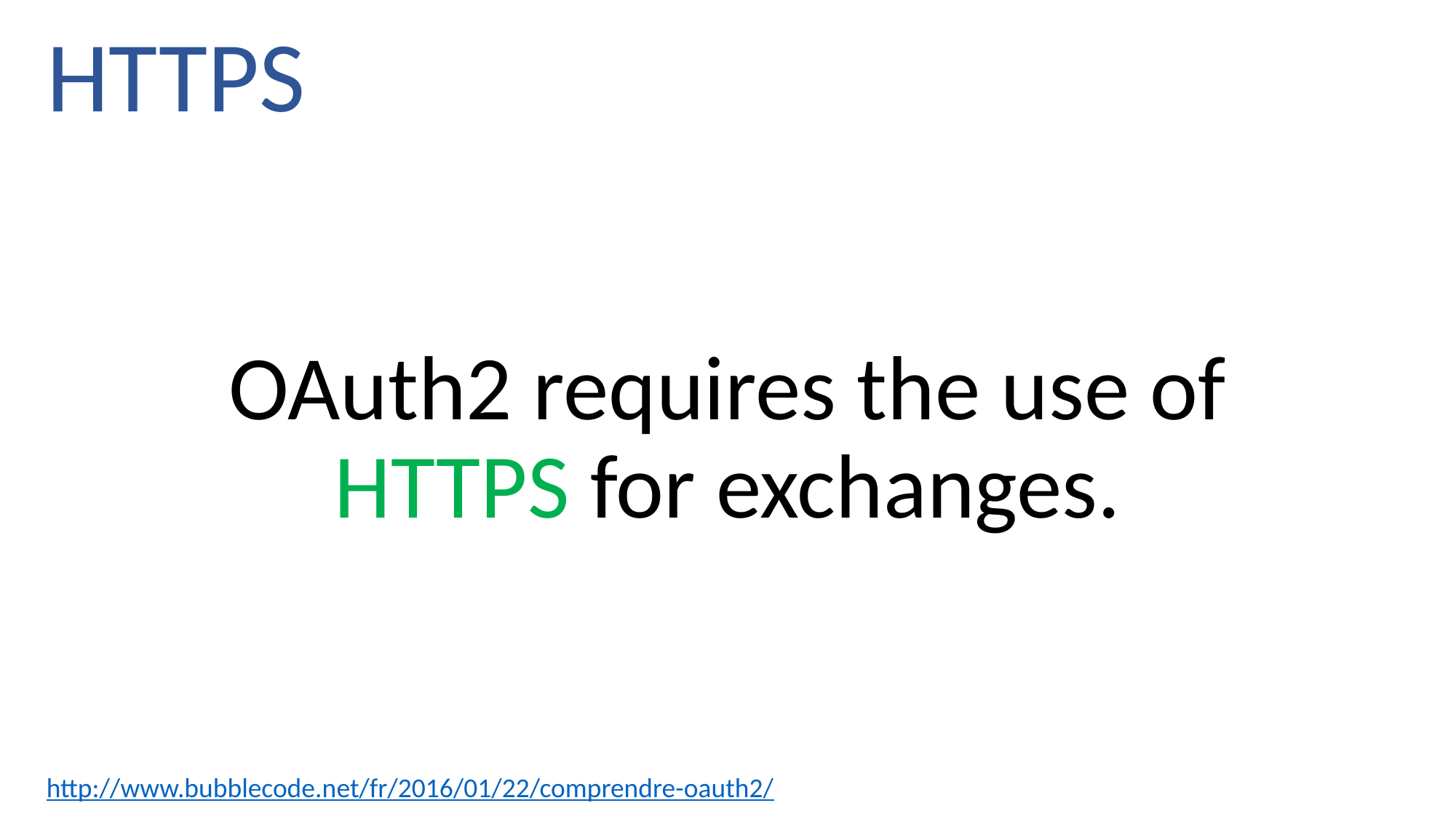

# HTTPS
OAuth2 requires the use of HTTPS for exchanges.
http://www.bubblecode.net/fr/2016/01/22/comprendre-oauth2/